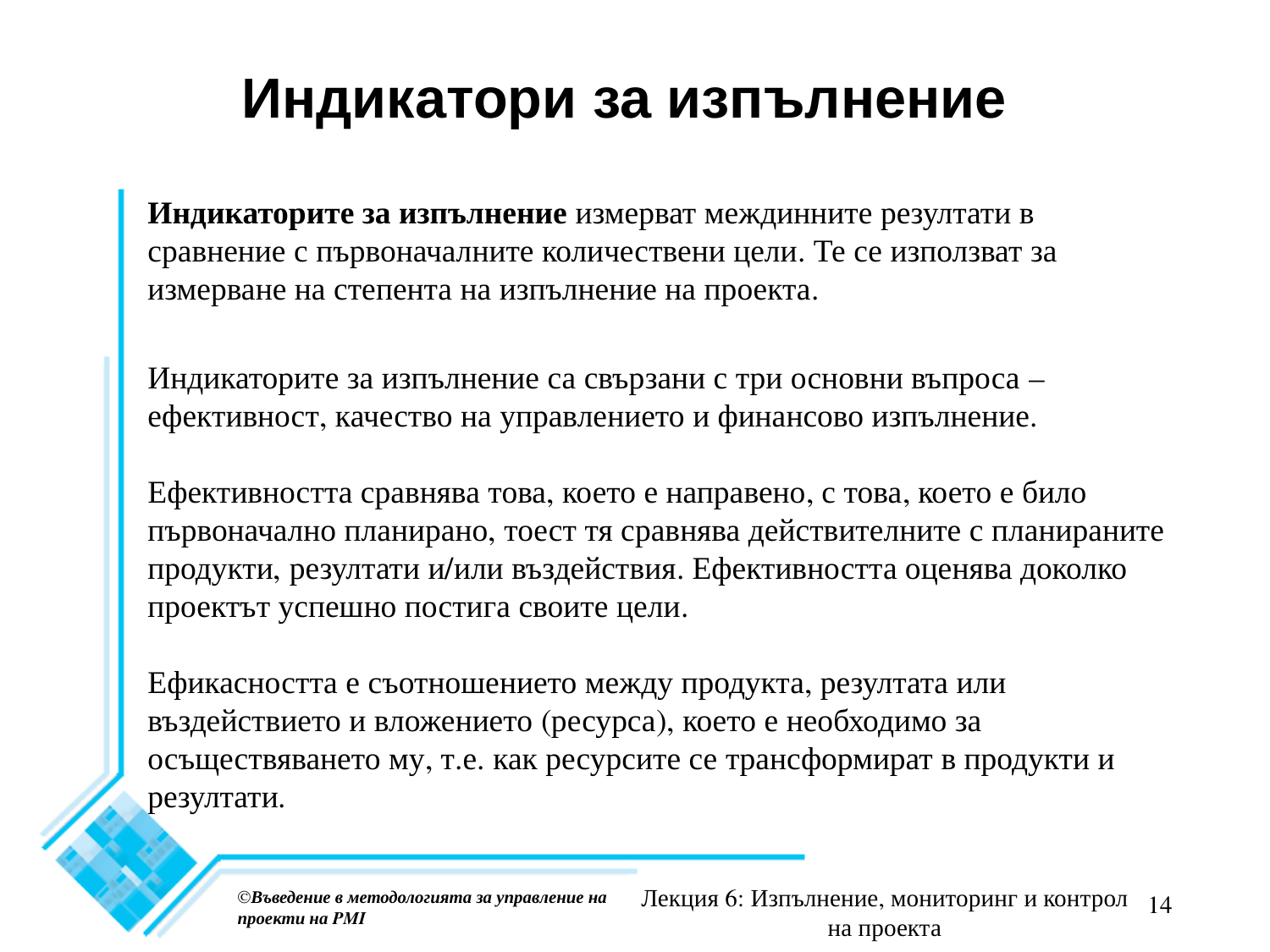

# Индикатори за изпълнение
Индикаторите за изпълнение измерват междинните резултати в сравнение с първоначалните количествени цели. Те се използват за измерване на степента на изпълнение на проекта.

Индикаторите за изпълнение са свързани с три основни въпроса – ефективност, качество на управлението и финансово изпълнение.
Ефективността сравнява това, което е направено, с това, което е било първоначално планирано, тоест тя сравнява действителните с планираните продукти, резултати и/или въздействия. Ефективността оценява доколко проектът успешно постига своите цели.
Ефикасността е съотношението между продукта, резултата или въздействието и вложението (ресурса), което е необходимо за осъществяването му, т.е. как ресурсите се трансформират в продукти и резултати.
Лекция 6: Изпълнение, мониторинг и контрол на проекта

©Въведение в методологията за управление на проекти на PMI

14